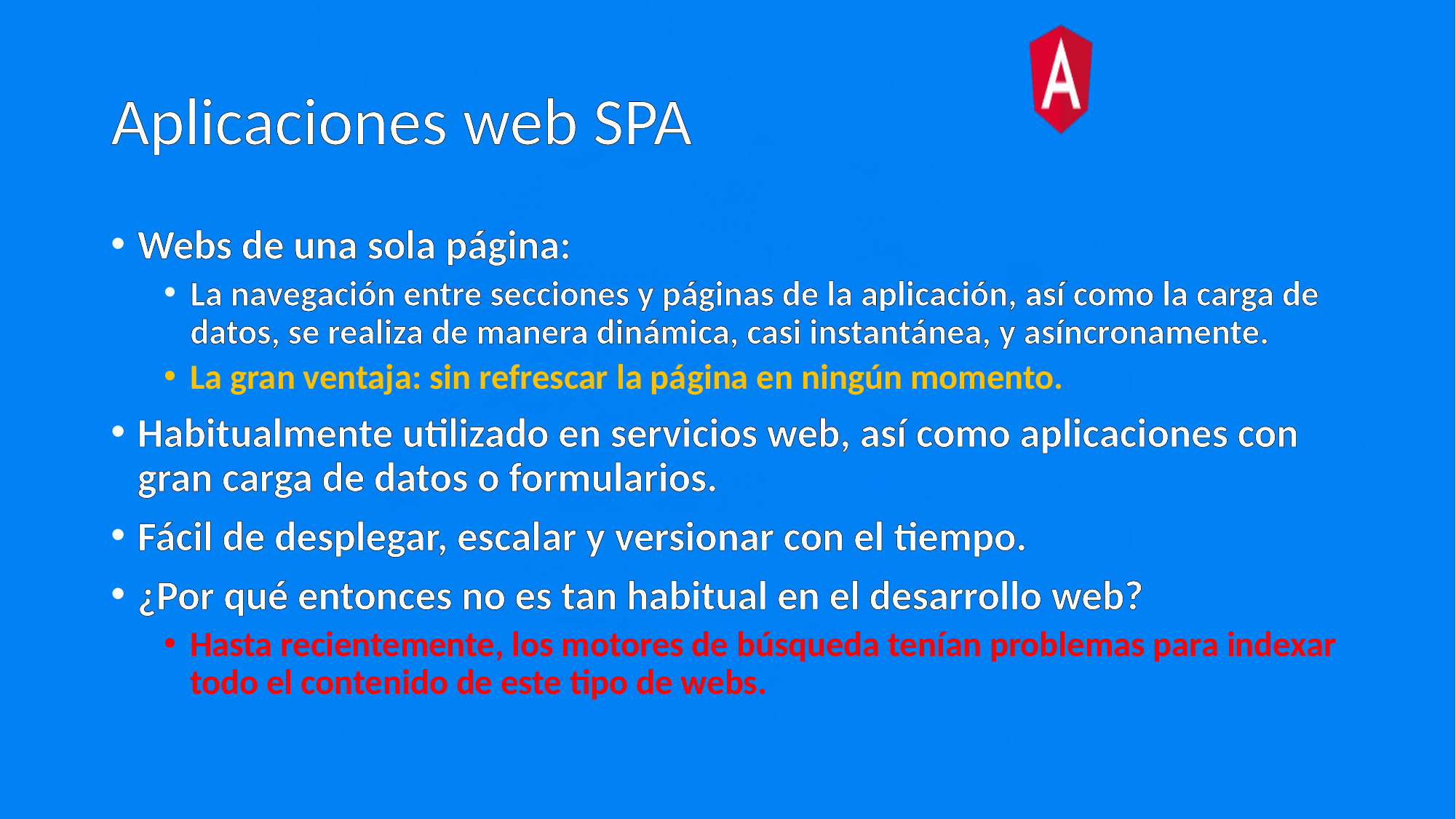

# Aplicaciones web SPA
Webs de una sola página:
La navegación entre secciones y páginas de la aplicación, así como la carga de datos, se realiza de manera dinámica, casi instantánea, y asíncronamente.
La gran ventaja: sin refrescar la página en ningún momento.
Habitualmente utilizado en servicios web, así como aplicaciones con gran carga de datos o formularios.
Fácil de desplegar, escalar y versionar con el tiempo.
¿Por qué entonces no es tan habitual en el desarrollo web?
Hasta recientemente, los motores de búsqueda tenían problemas para indexar todo el contenido de este tipo de webs.